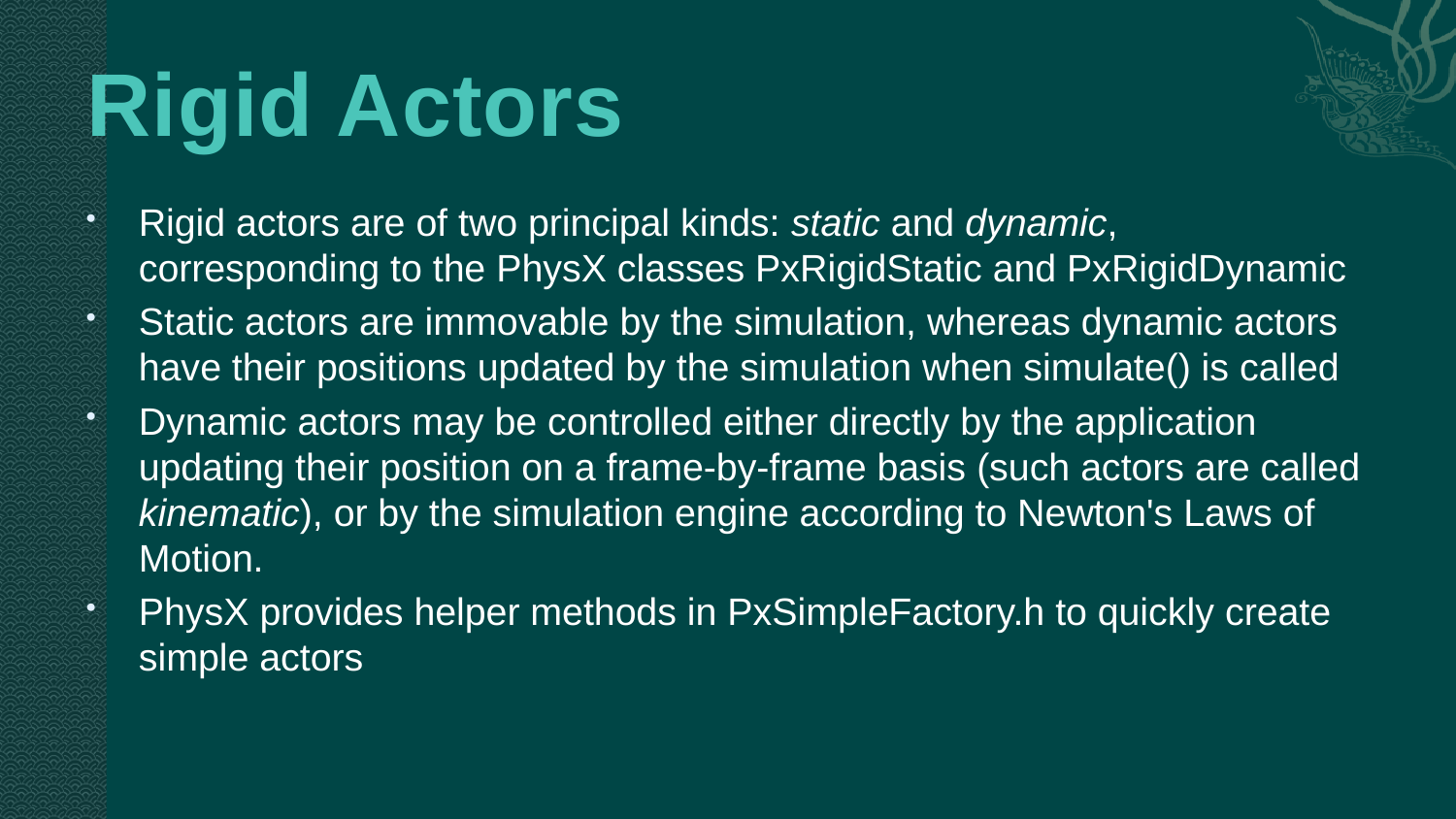

# Rigid Actors
Rigid actors are of two principal kinds: static and dynamic, corresponding to the PhysX classes PxRigidStatic and PxRigidDynamic
Static actors are immovable by the simulation, whereas dynamic actors have their positions updated by the simulation when simulate() is called
Dynamic actors may be controlled either directly by the application updating their position on a frame-by-frame basis (such actors are called kinematic), or by the simulation engine according to Newton's Laws of Motion.
PhysX provides helper methods in PxSimpleFactory.h to quickly create simple actors